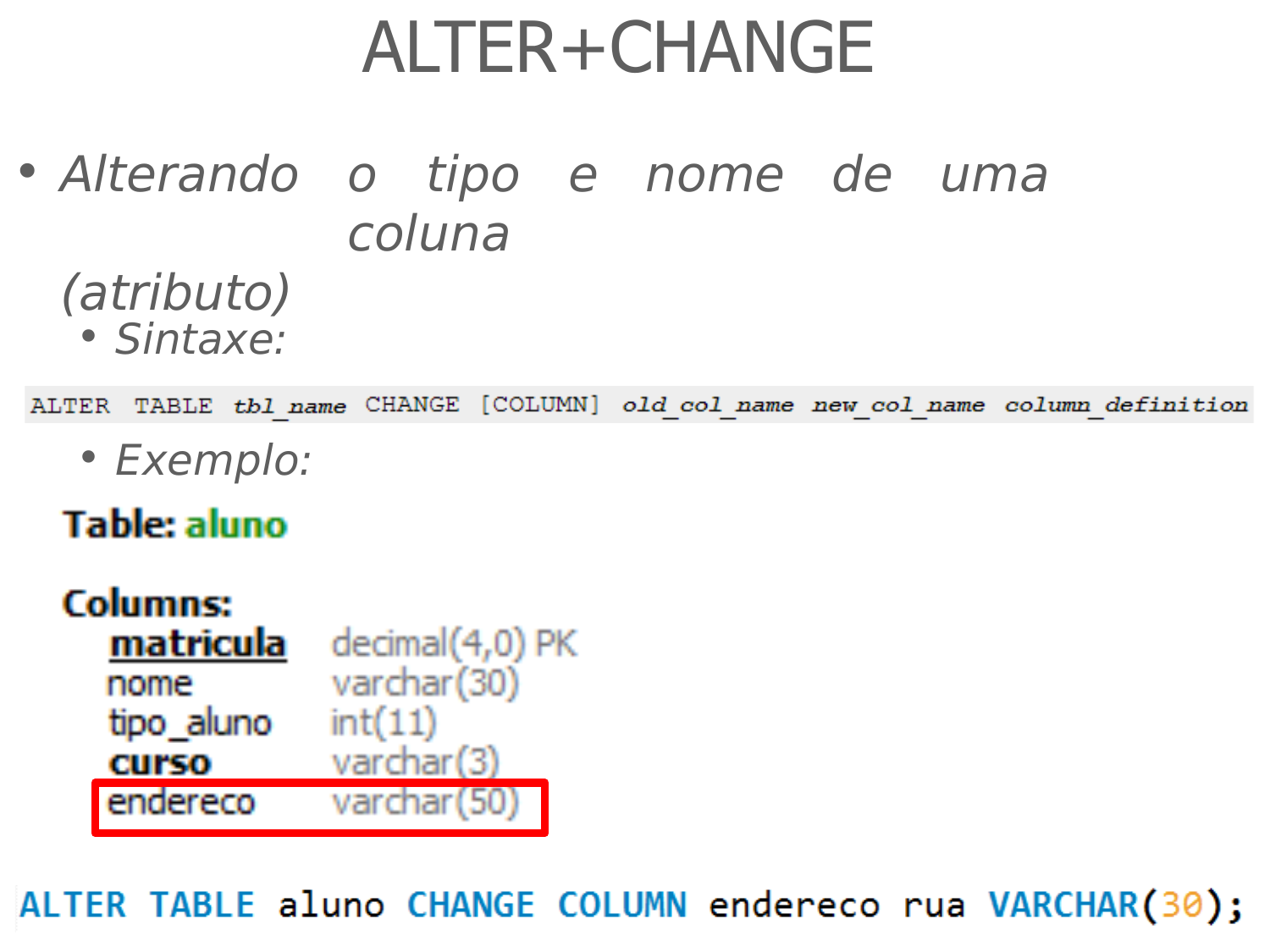

# ALTER+CHANGE
Alterando  (atributo)
o	tipo	e	nome	de	uma	coluna
Sintaxe:

Exemplo: